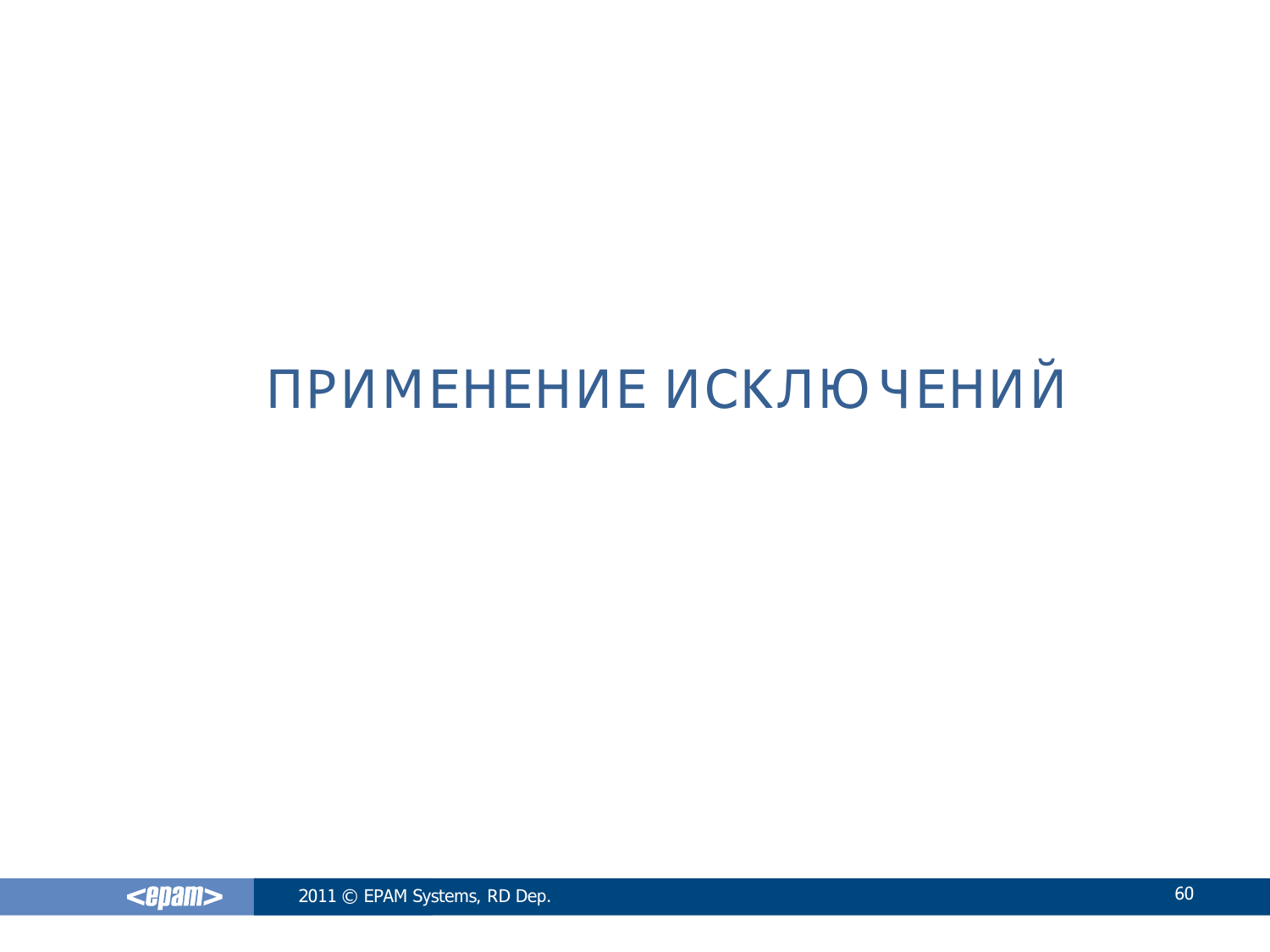

# Применение исключений
60
2011 © EPAM Systems, RD Dep.